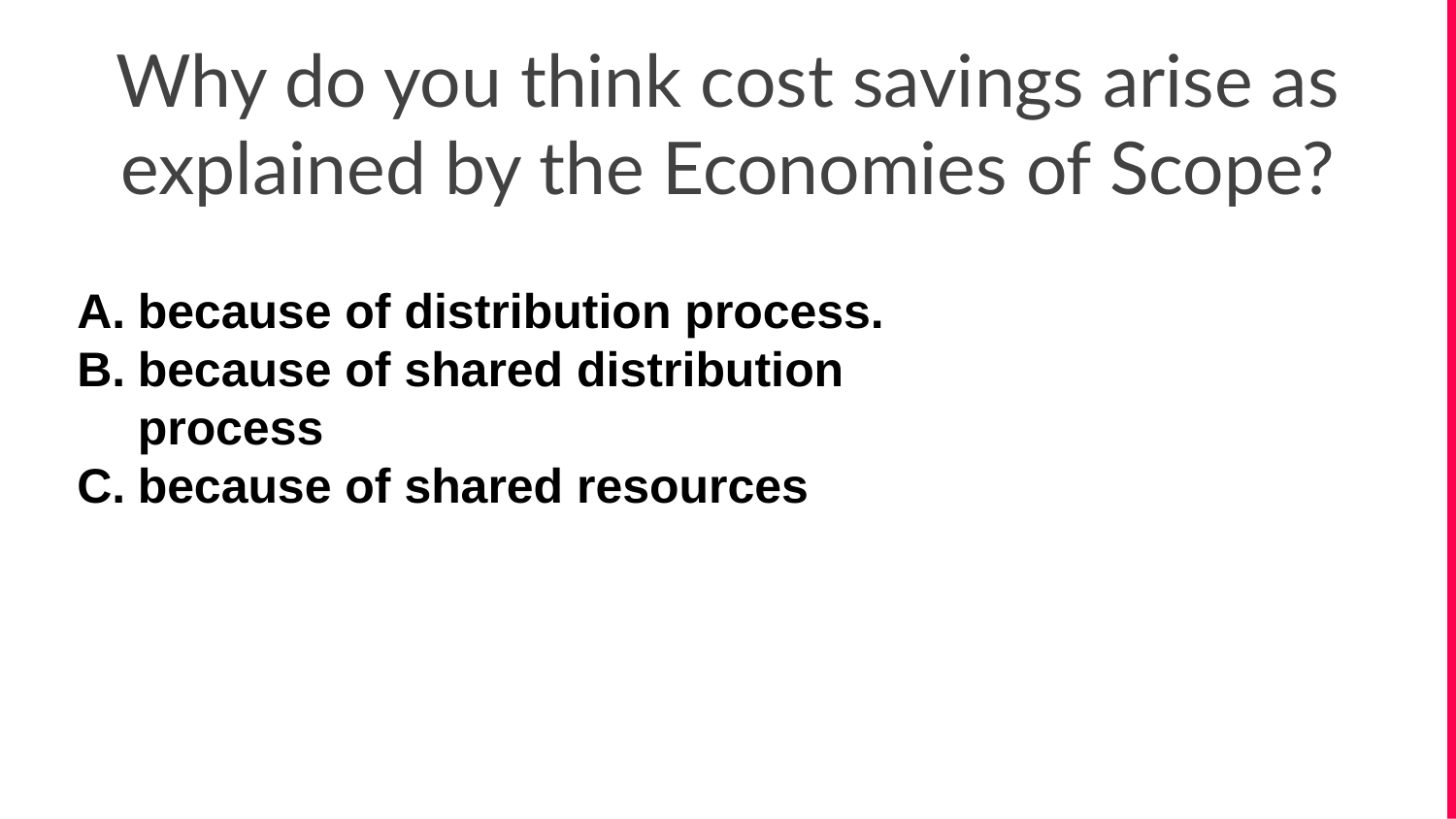

Why do you think cost savings arise as explained by the Economies of Scope?
because of distribution process.
because of shared distribution process
because of shared resources